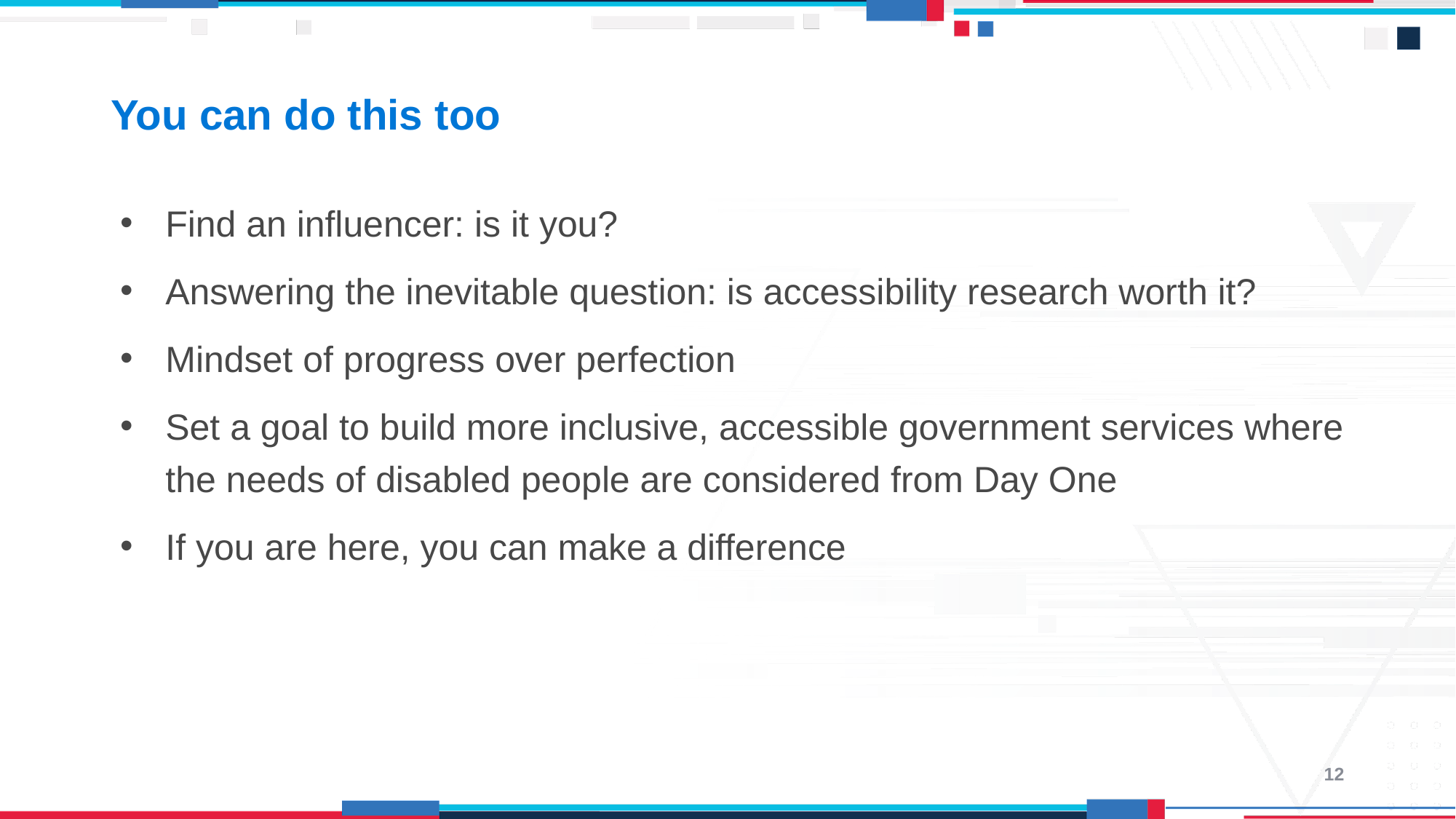

# You can do this too
Find an influencer: is it you?
Answering the inevitable question: is accessibility research worth it?
Mindset of progress over perfection
Set a goal to build more inclusive, accessible government services where the needs of disabled people are considered from Day One
If you are here, you can make a difference
12